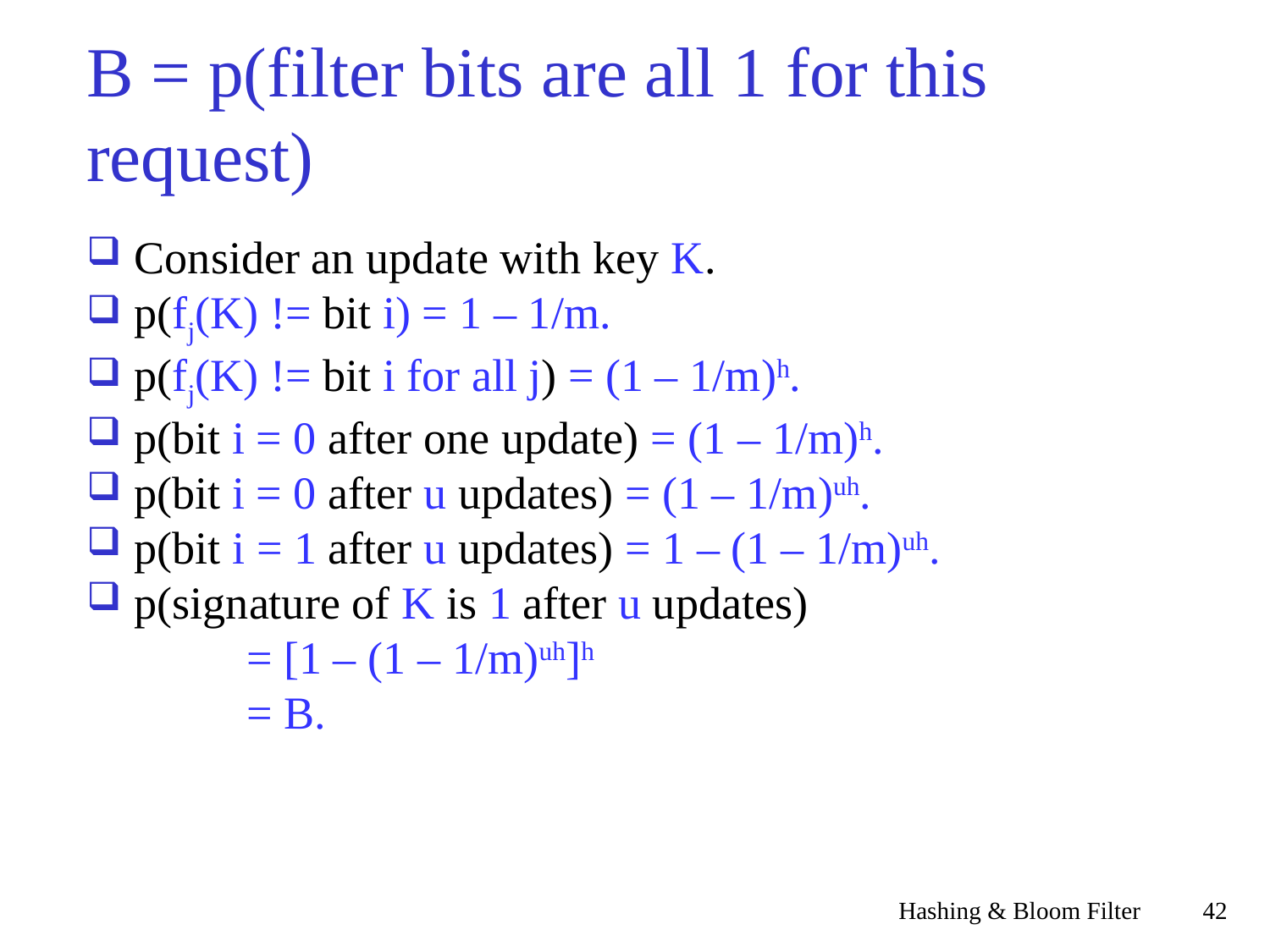

B = p(filter bits are all 1 for this request)
Consider an update with key K.
p(fj(K) != bit i) = 1 – 1/m.
p(fj(K) != bit i for all j) = (1 – 1/m)h.
p(bit i = 0 after one update) = (1 – 1/m)h.
p(bit i = 0 after u updates) = (1 – 1/m)uh.
p(bit i = 1 after u updates) = 1 – (1 – 1/m)uh.
p(signature of K is 1 after u updates)
              = [1 – (1 – 1/m)uh]h
              = B.
Hashing & Bloom Filter
42